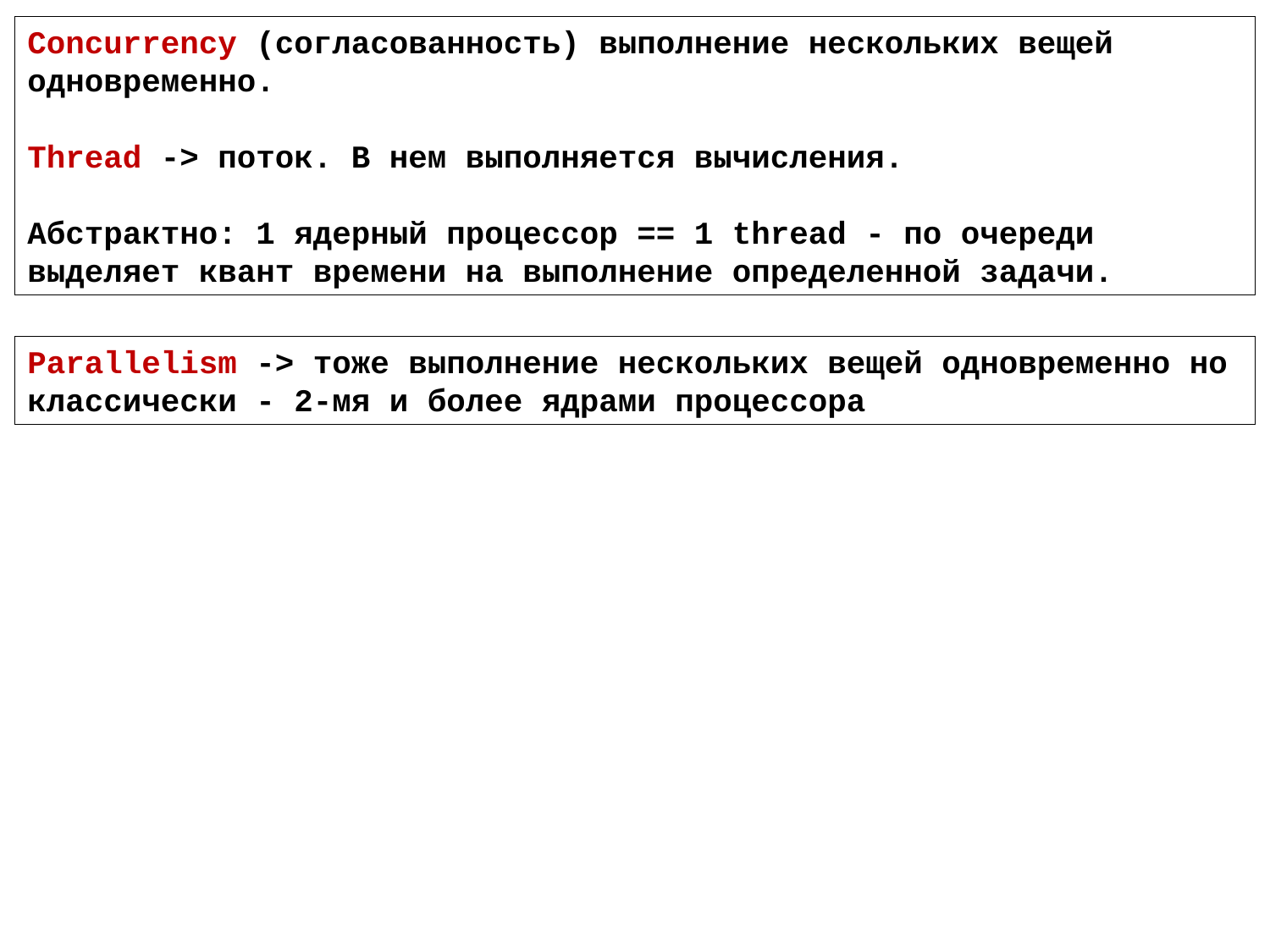

Concurrency (согласованность) выполнение нескольких вещей одновременно.

Thread -> поток. В нем выполняется вычисления.

Абстрактно: 1 ядерный процессор == 1 thread - по очереди выделяет квант времени на выполнение определенной задачи.
Parallelism -> тоже выполнение нескольких вещей одновременно но классически - 2-мя и более ядрами процессора